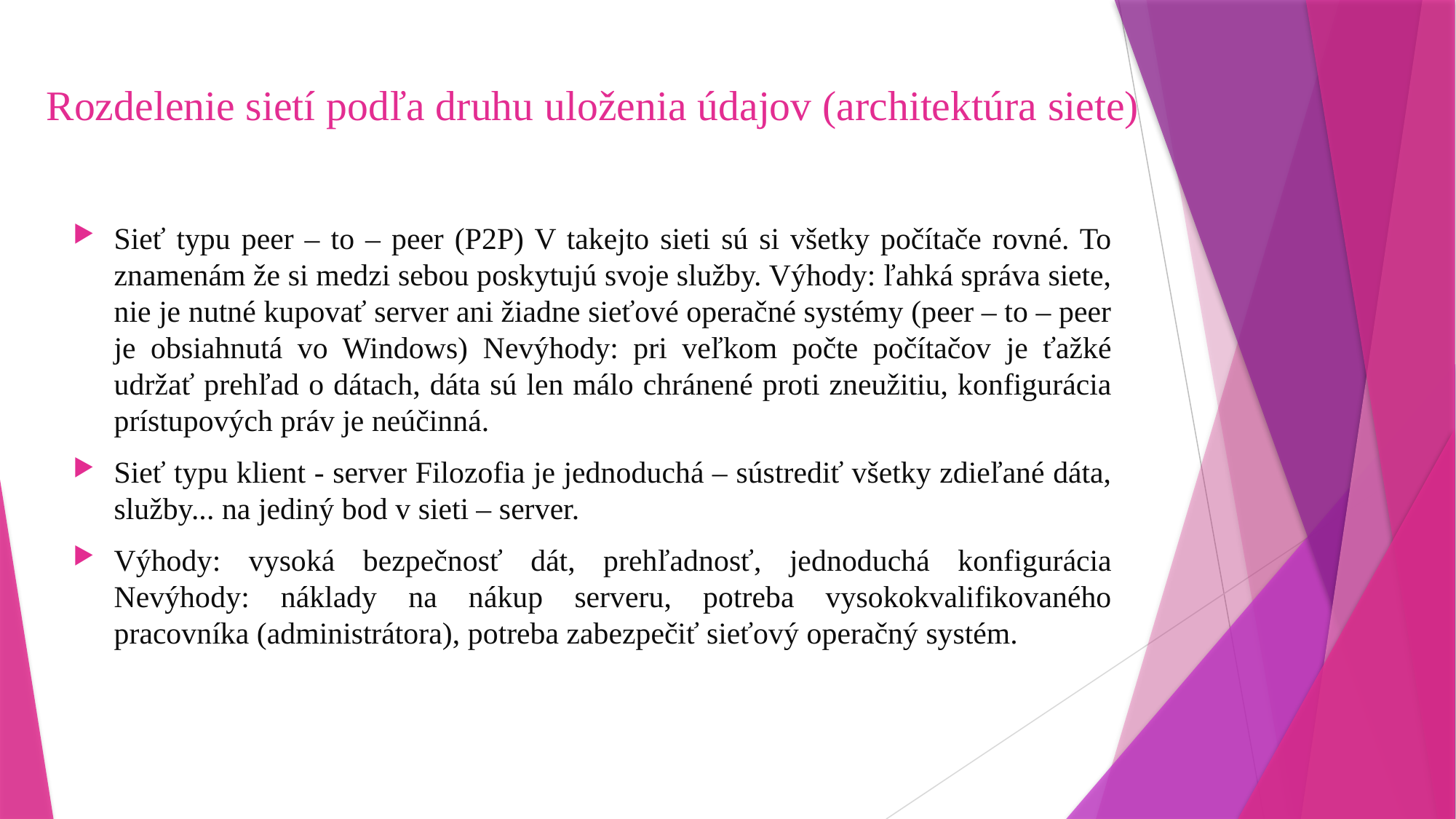

# Rozdelenie sietí podľa druhu uloženia údajov (architektúra siete)
Sieť typu peer – to – peer (P2P) V takejto sieti sú si všetky počítače rovné. To znamenám že si medzi sebou poskytujú svoje služby. Výhody: ľahká správa siete, nie je nutné kupovať server ani žiadne sieťové operačné systémy (peer – to – peer je obsiahnutá vo Windows) Nevýhody: pri veľkom počte počítačov je ťažké udržať prehľad o dátach, dáta sú len málo chránené proti zneužitiu, konfigurácia prístupových práv je neúčinná.
Sieť typu klient - server Filozofia je jednoduchá – sústrediť všetky zdieľané dáta, služby... na jediný bod v sieti – server.
Výhody: vysoká bezpečnosť dát, prehľadnosť, jednoduchá konfigurácia Nevýhody: náklady na nákup serveru, potreba vysokokvalifikovaného pracovníka (administrátora), potreba zabezpečiť sieťový operačný systém.